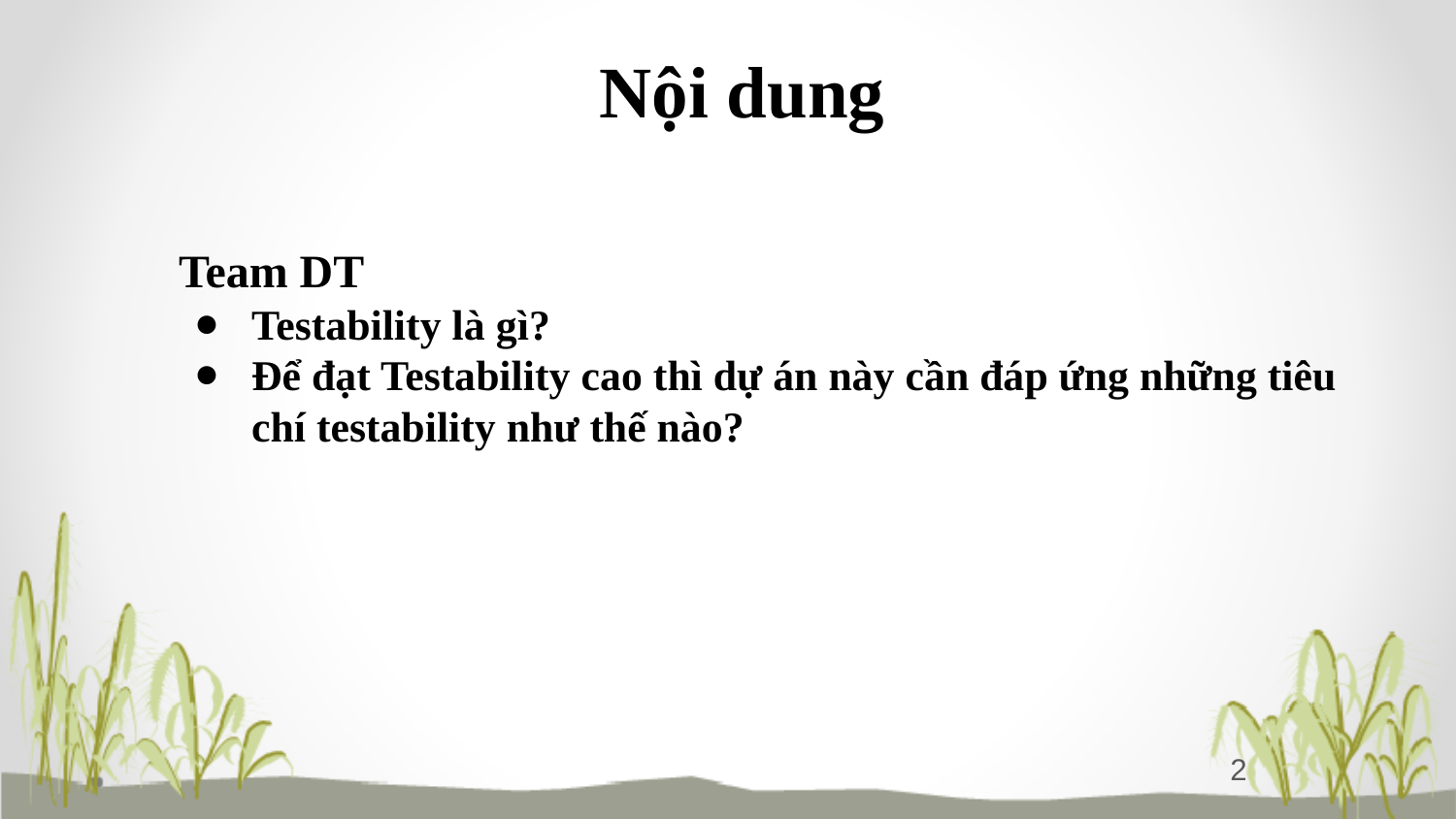

Nội dung

Team DT
Testability là gì?
Để đạt Testability cao thì dự án này cần đáp ứng những tiêu chí testability như thế nào?
2